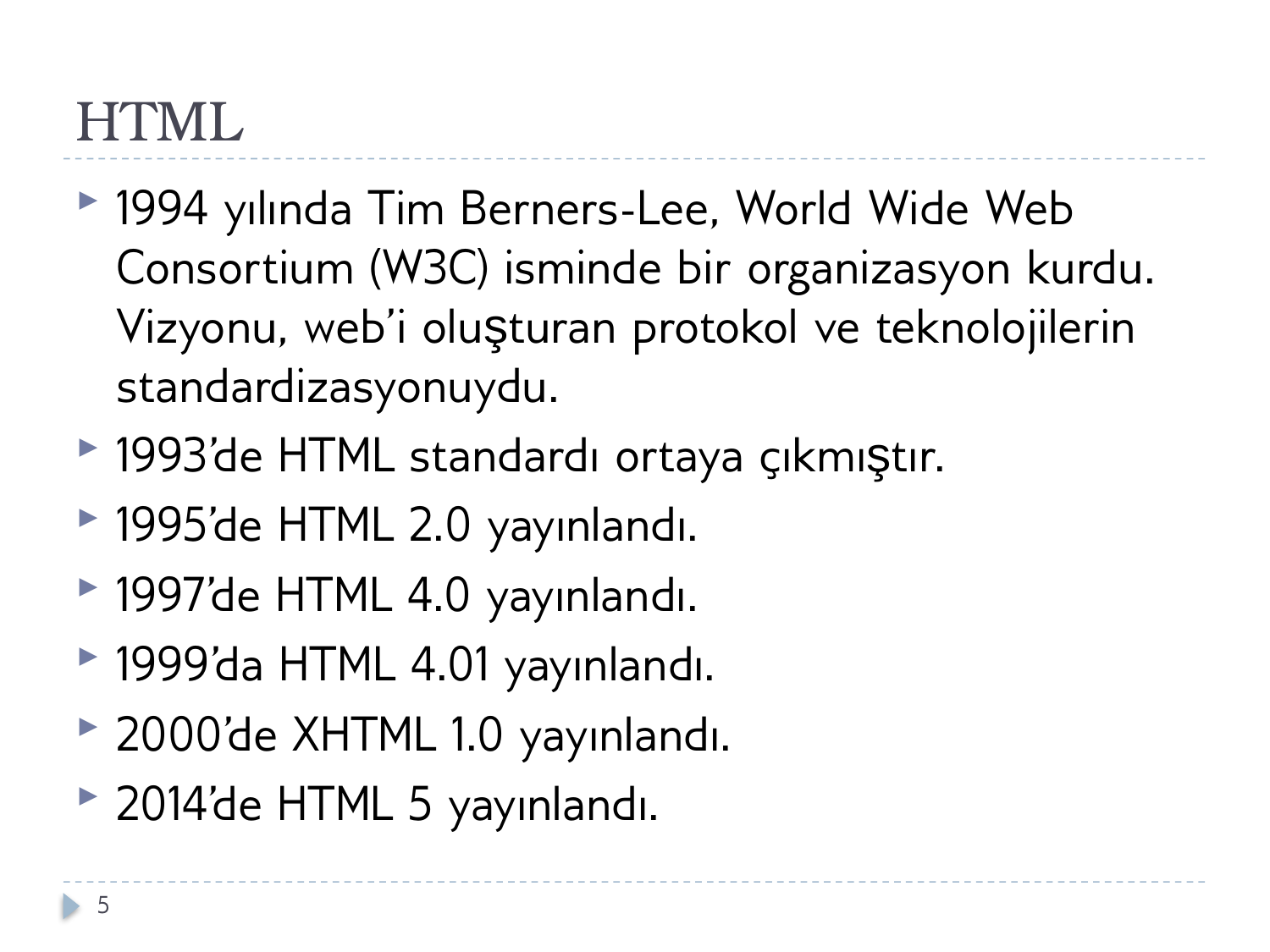

HTML
1994 yılında Tim Berners-Lee, World Wide Web Consortium (W3C) isminde bir organizasyon kurdu. Vizyonu, web’i oluşturan protokol ve teknolojilerin standardizasyonuydu.
1993’de HTML standardı ortaya çıkmıştır.
1995’de HTML 2.0 yayınlandı.
1997’de HTML 4.0 yayınlandı.
1999’da HTML 4.01 yayınlandı.
2000’de XHTML 1.0 yayınlandı.
2014’de HTML 5 yayınlandı.
5